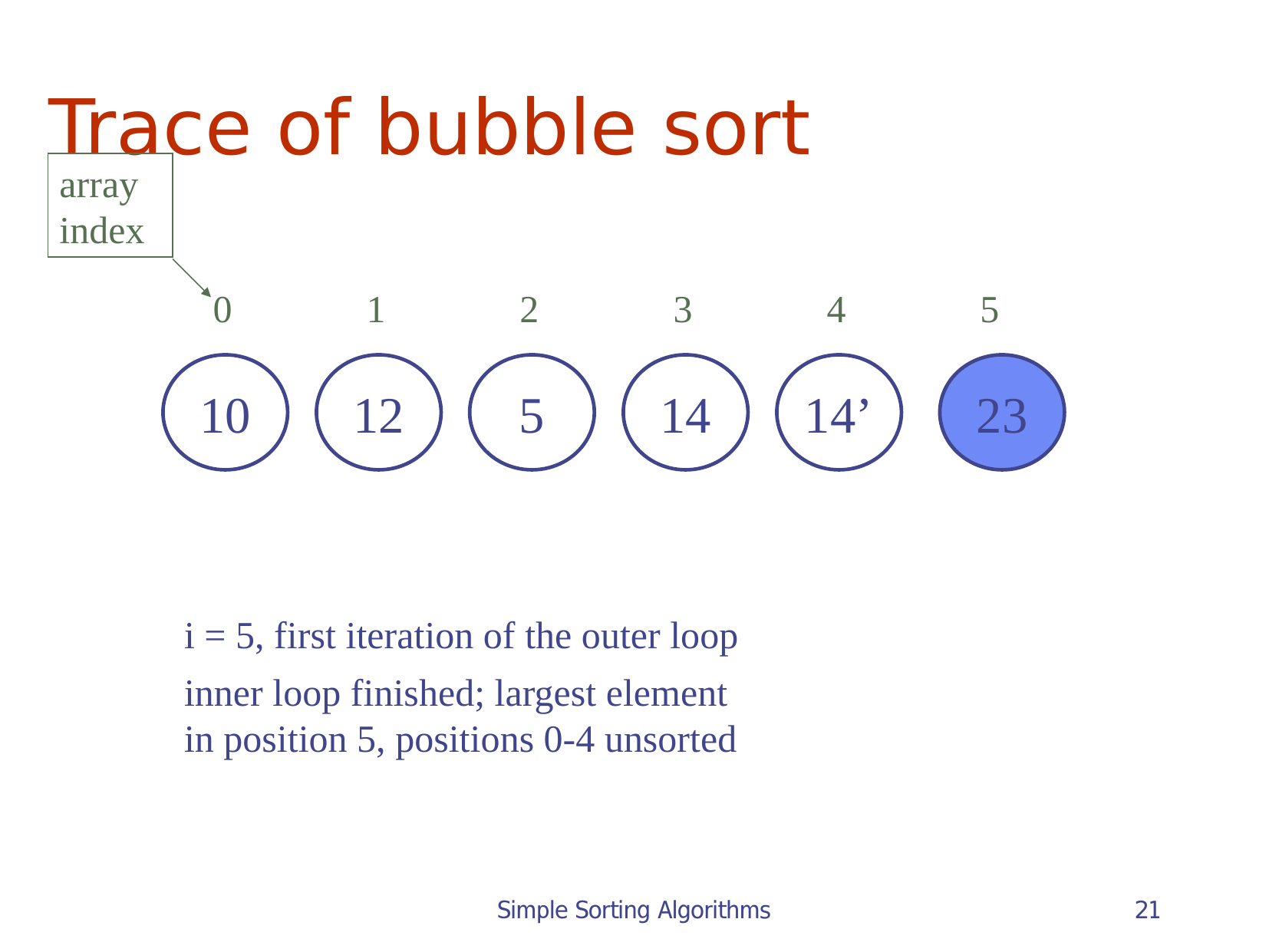

# Trace of bubble sort
array index

0
1
2
3
4
5
10
12
5
14
14’
23
i = 5, first iteration of the outer loop
inner loop finished; largest element in position 5, positions 0-4 unsorted
Simple Sorting Algorithms
21